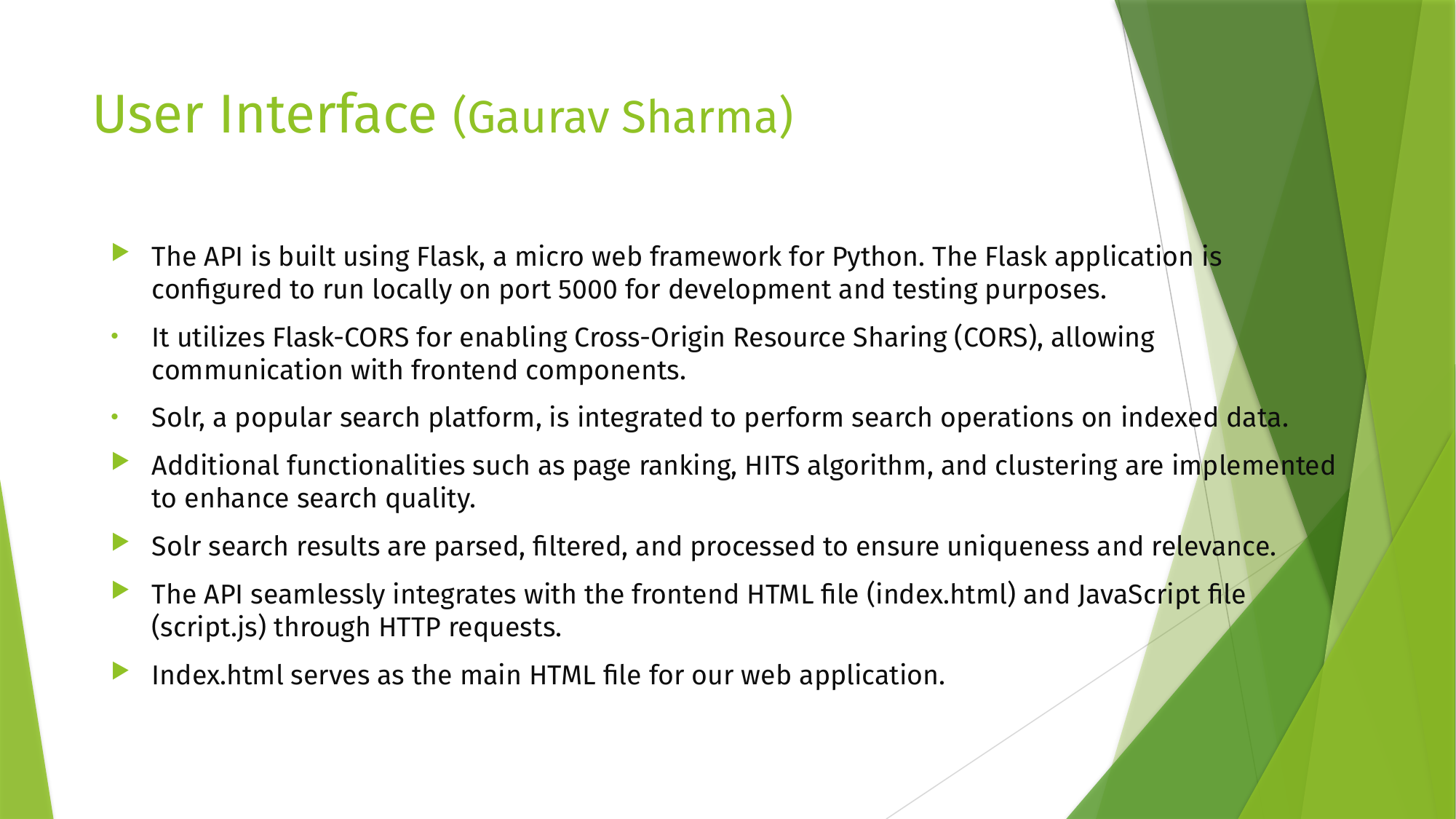

# User Interface (Gaurav Sharma)

The API is built using Flask, a micro web framework for Python. The Flask application is configured to run locally on port 5000 for development and testing purposes.
It utilizes Flask-CORS for enabling Cross-Origin Resource Sharing (CORS), allowing communication with frontend components.
Solr, a popular search platform, is integrated to perform search operations on indexed data.
Additional functionalities such as page ranking, HITS algorithm, and clustering are implemented to enhance search quality.
Solr search results are parsed, filtered, and processed to ensure uniqueness and relevance.
The API seamlessly integrates with the frontend HTML file (index.html) and JavaScript file (script.js) through HTTP requests.
Index.html serves as the main HTML file for our web application.